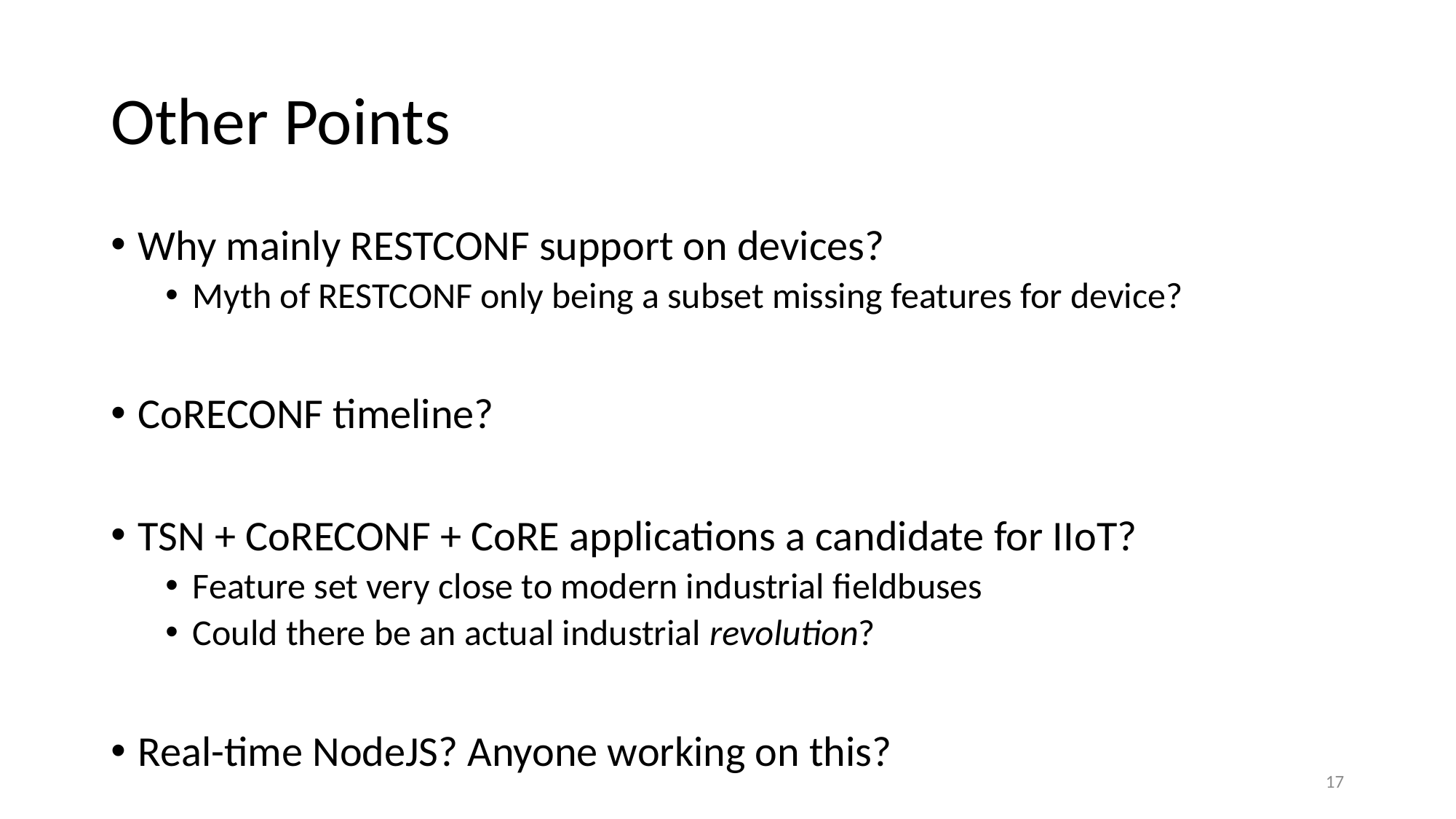

# Other Points
Why mainly RESTCONF support on devices?
Myth of RESTCONF only being a subset missing features for device?

CoRECONF timeline?

TSN + CoRECONF + CoRE applications a candidate for IIoT?
Feature set very close to modern industrial fieldbuses
Could there be an actual industrial revolution?

Real-time NodeJS? Anyone working on this?
17